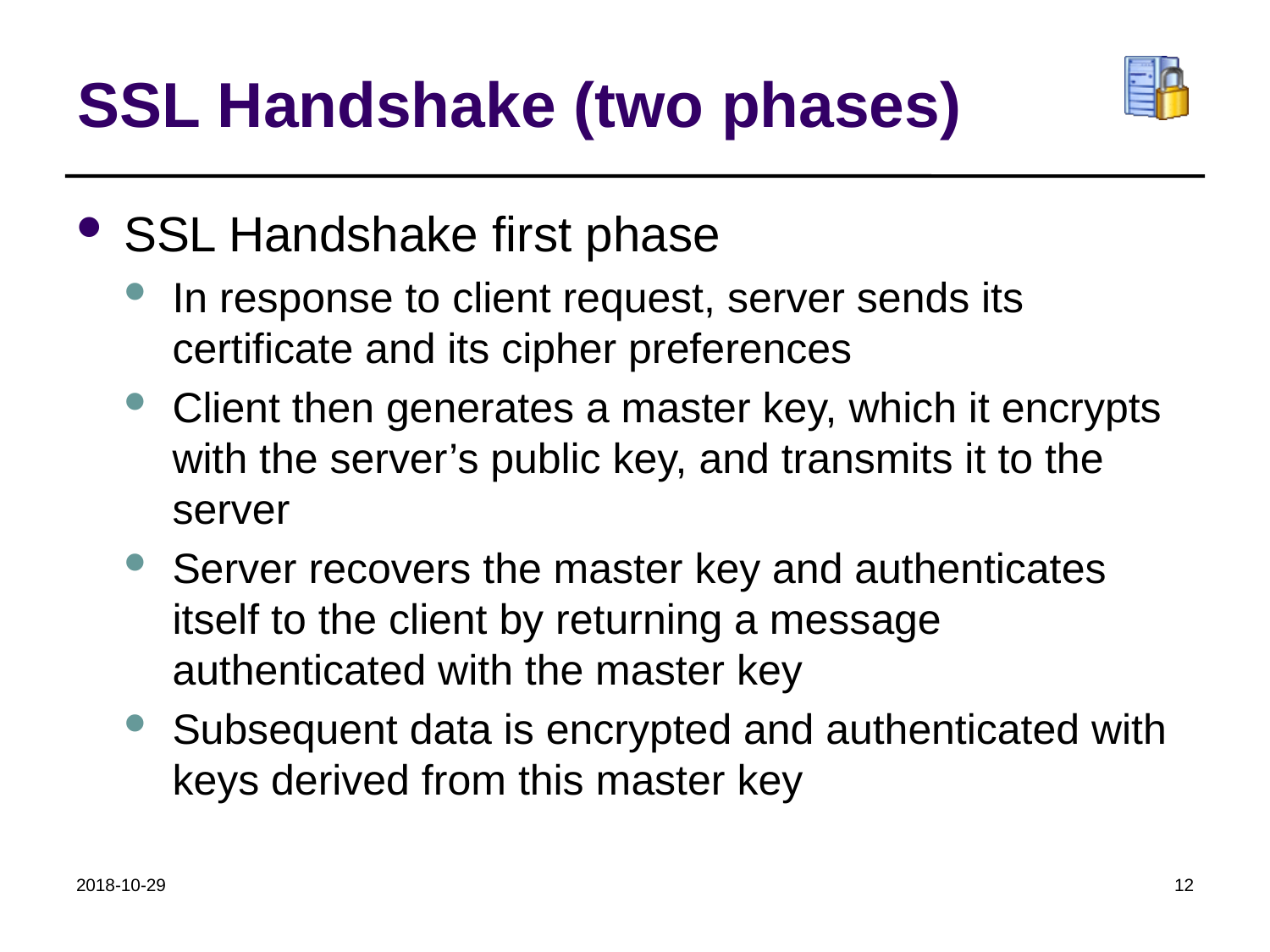

# SSL Handshake (two phases)
SSL Handshake first phase
In response to client request, server sends its certificate and its cipher preferences
Client then generates a master key, which it encrypts with the server’s public key, and transmits it to the server
Server recovers the master key and authenticates itself to the client by returning a message authenticated with the master key
Subsequent data is encrypted and authenticated with keys derived from this master key
2018-10-29
12